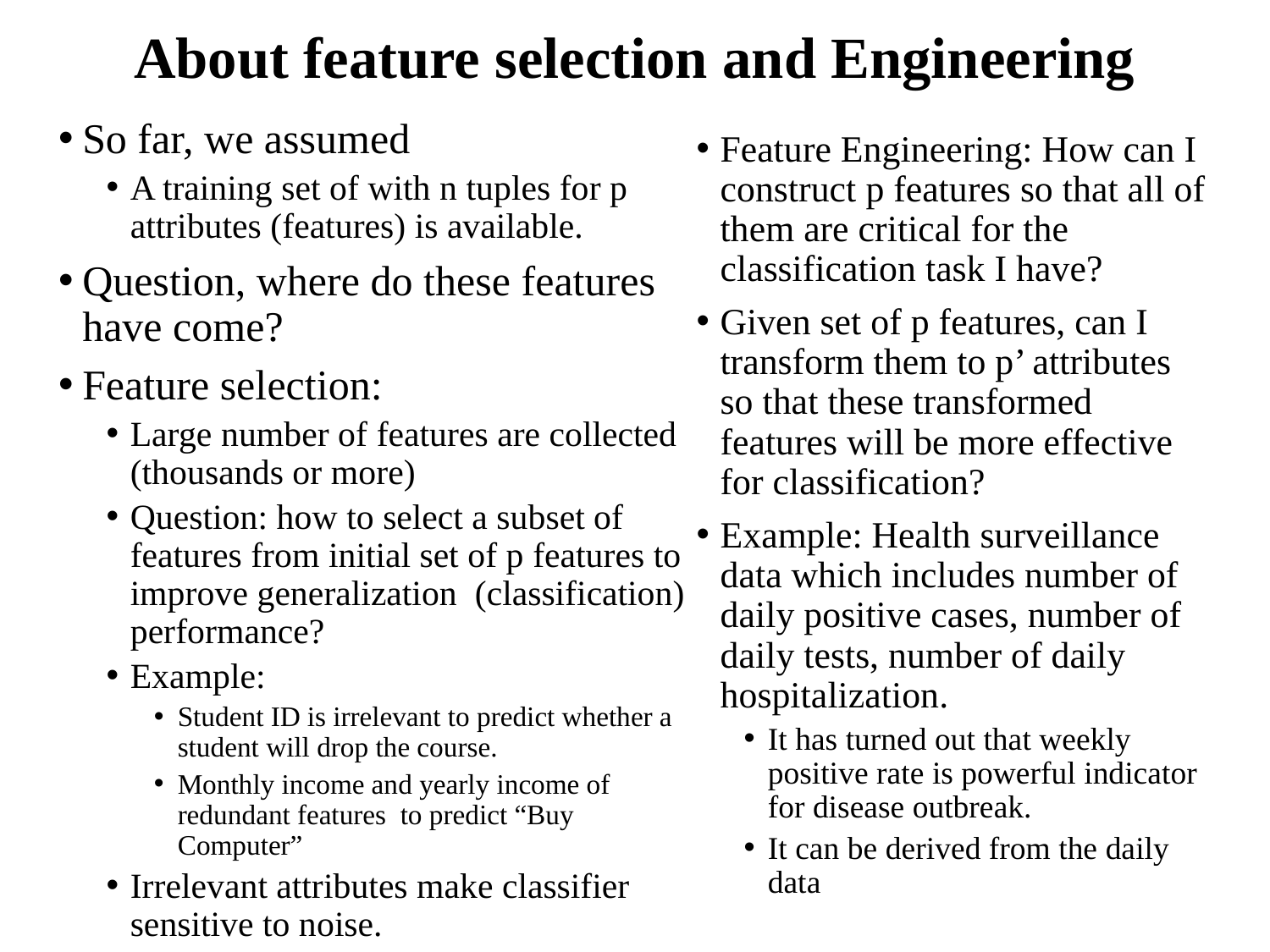

# About feature selection and Engineering
So far, we assumed
A training set of with n tuples for p attributes (features) is available.
Question, where do these features have come?
Feature selection:
Large number of features are collected (thousands or more)
Question: how to select a subset of features from initial set of p features to improve generalization  (classification) performance?
Example:
Student ID is irrelevant to predict whether a student will drop the course.
Monthly income and yearly income of redundant features  to predict “Buy Computer”
Irrelevant attributes make classifier sensitive to noise.
Feature Engineering: How can I construct p features so that all of them are critical for the classification task I have?
Given set of p features, can I transform them to p’ attributes so that these transformed features will be more effective for classification?
Example: Health surveillance data which includes number of daily positive cases, number of daily tests, number of daily hospitalization.
It has turned out that weekly positive rate is powerful indicator for disease outbreak.
It can be derived from the daily data